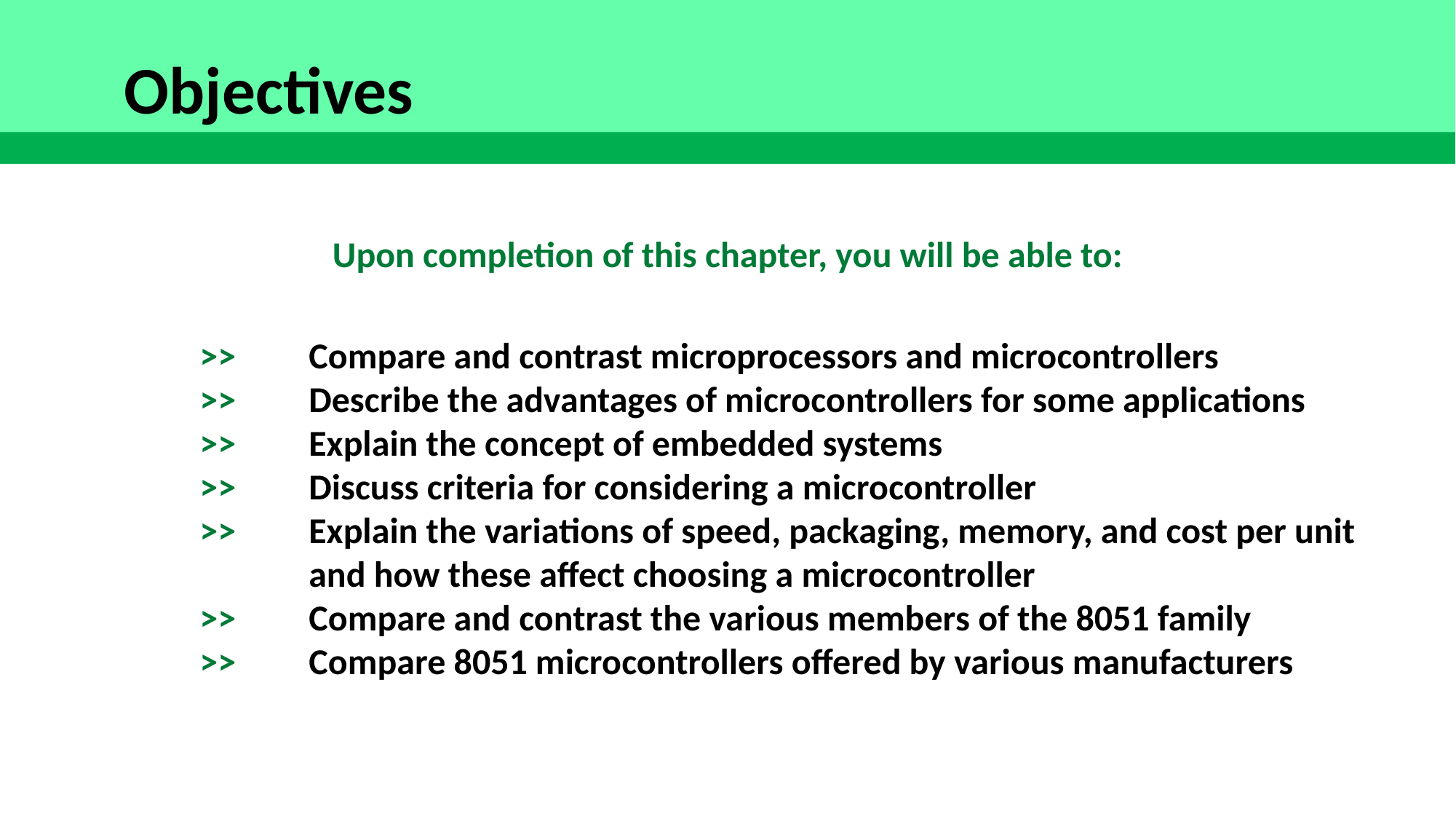

Objectives
Upon completion of this chapter, you will be able to:

	>> 	Compare and contrast microprocessors and microcontrollers
	>> 	Describe the advantages of microcontrollers for some applications
 	>> 	Explain the concept of embedded systems
	>> 	Discuss criteria for considering a microcontroller
	>> 	Explain the variations of speed, packaging, memory, and cost per unit 		and how these affect choosing a microcontroller
	>> 	Compare and contrast the various members of the 8051 family
	>> 	Compare 8051 microcontrollers offered by various manufacturers